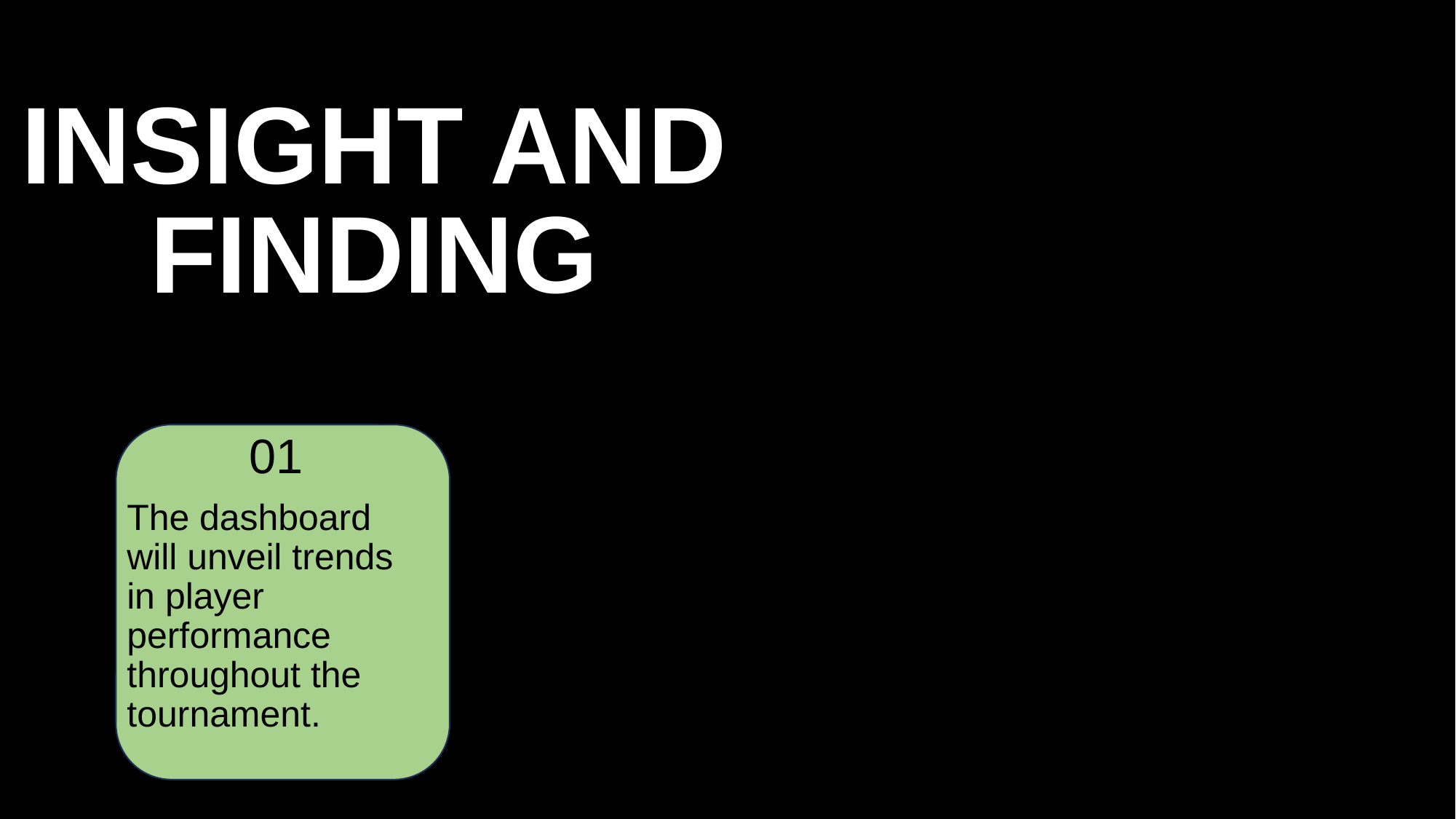

# INSIGHT AND FINDING

01
The dashboard will unveil trends in player performance throughout the tournament.